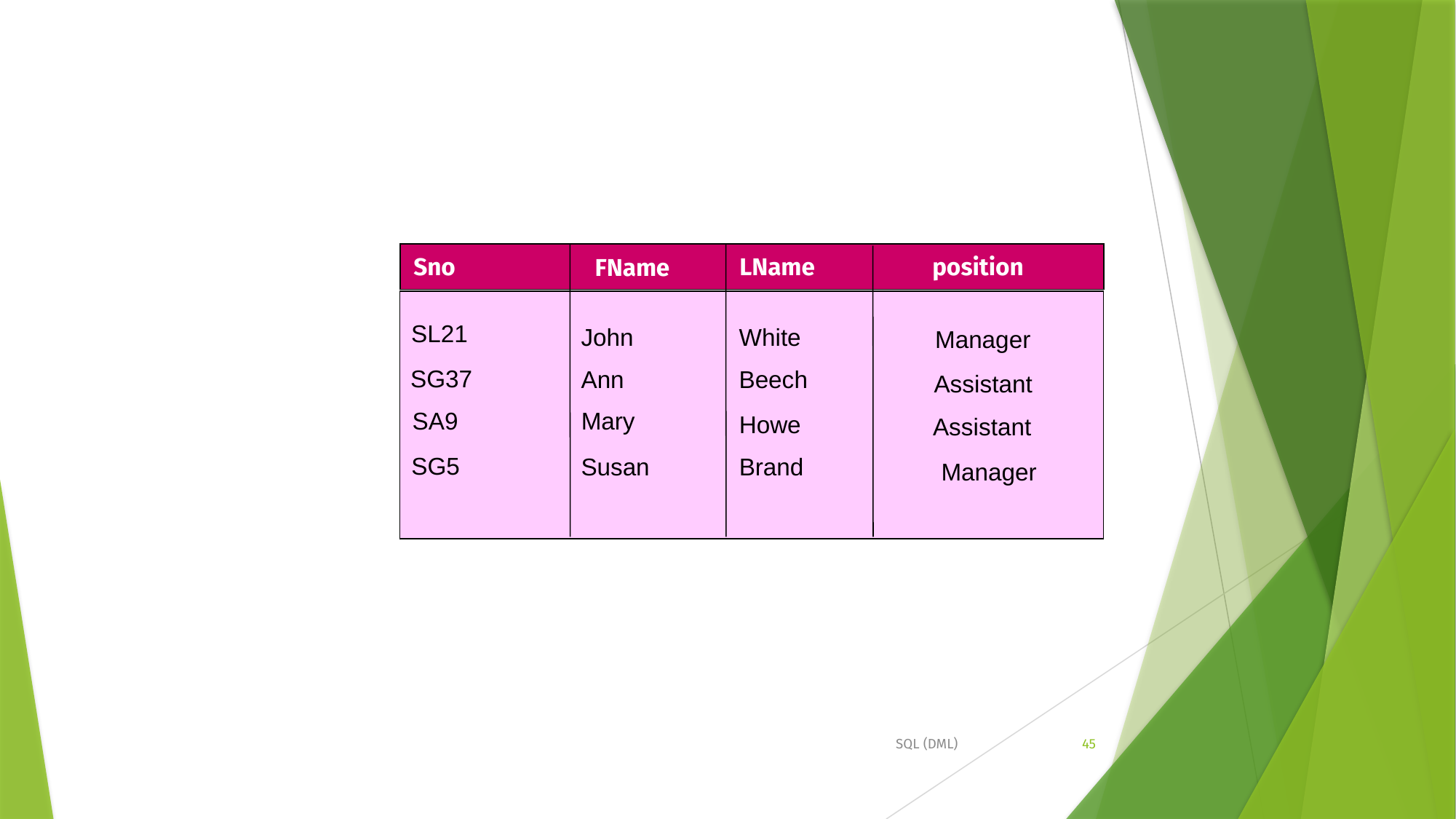

Sno
LName

position
FName

SL21
John
White
Manager
SG37
Ann
Beech
Assistant
Mary
SA9
Howe
Assistant
SG5
Susan
Brand
Manager
SQL (DML)
45